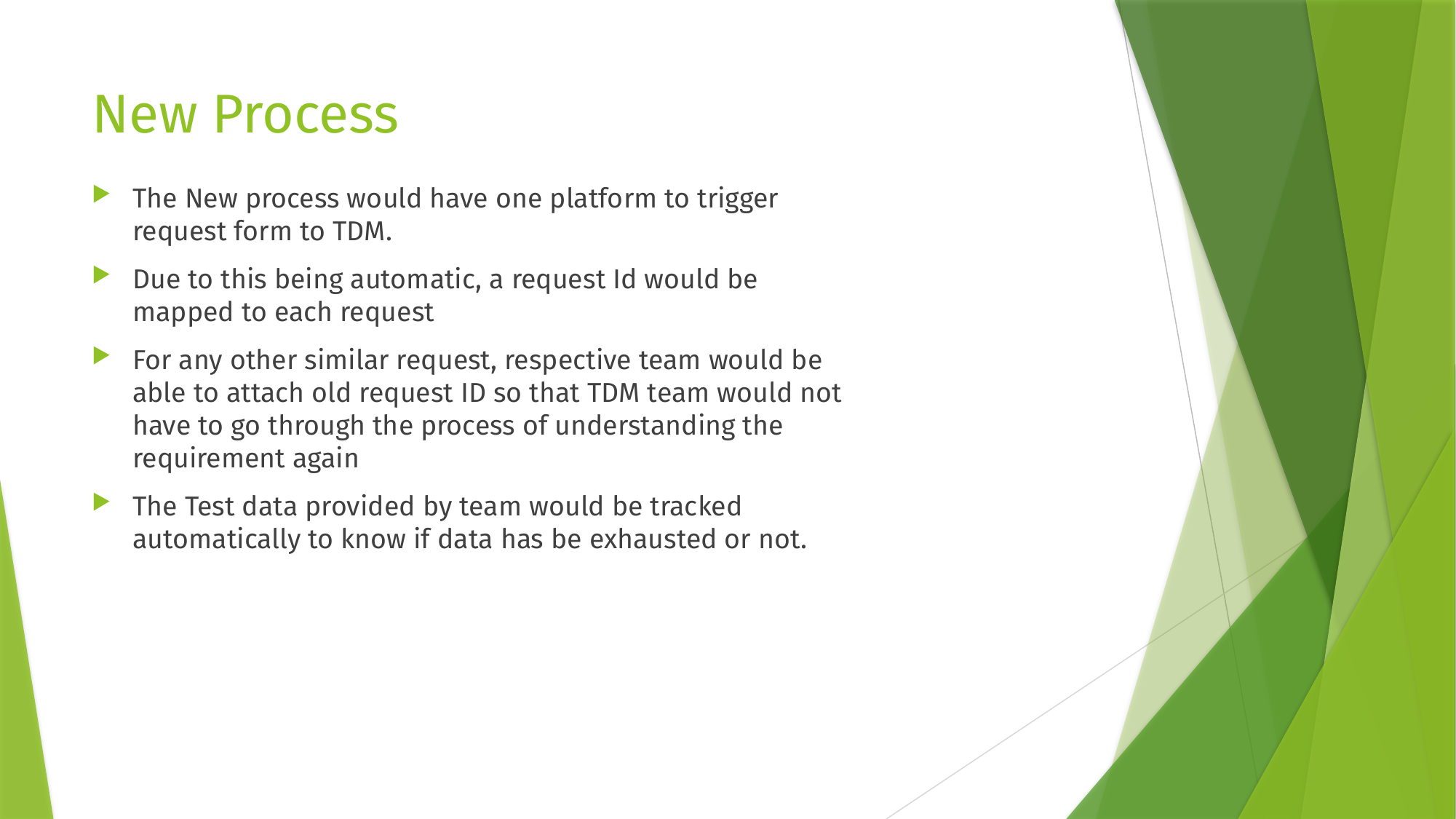

# New Process
The New process would have one platform to trigger request form to TDM.
Due to this being automatic, a request Id would be mapped to each request
For any other similar request, respective team would be able to attach old request ID so that TDM team would not have to go through the process of understanding the requirement again
The Test data provided by team would be tracked automatically to know if data has be exhausted or not.